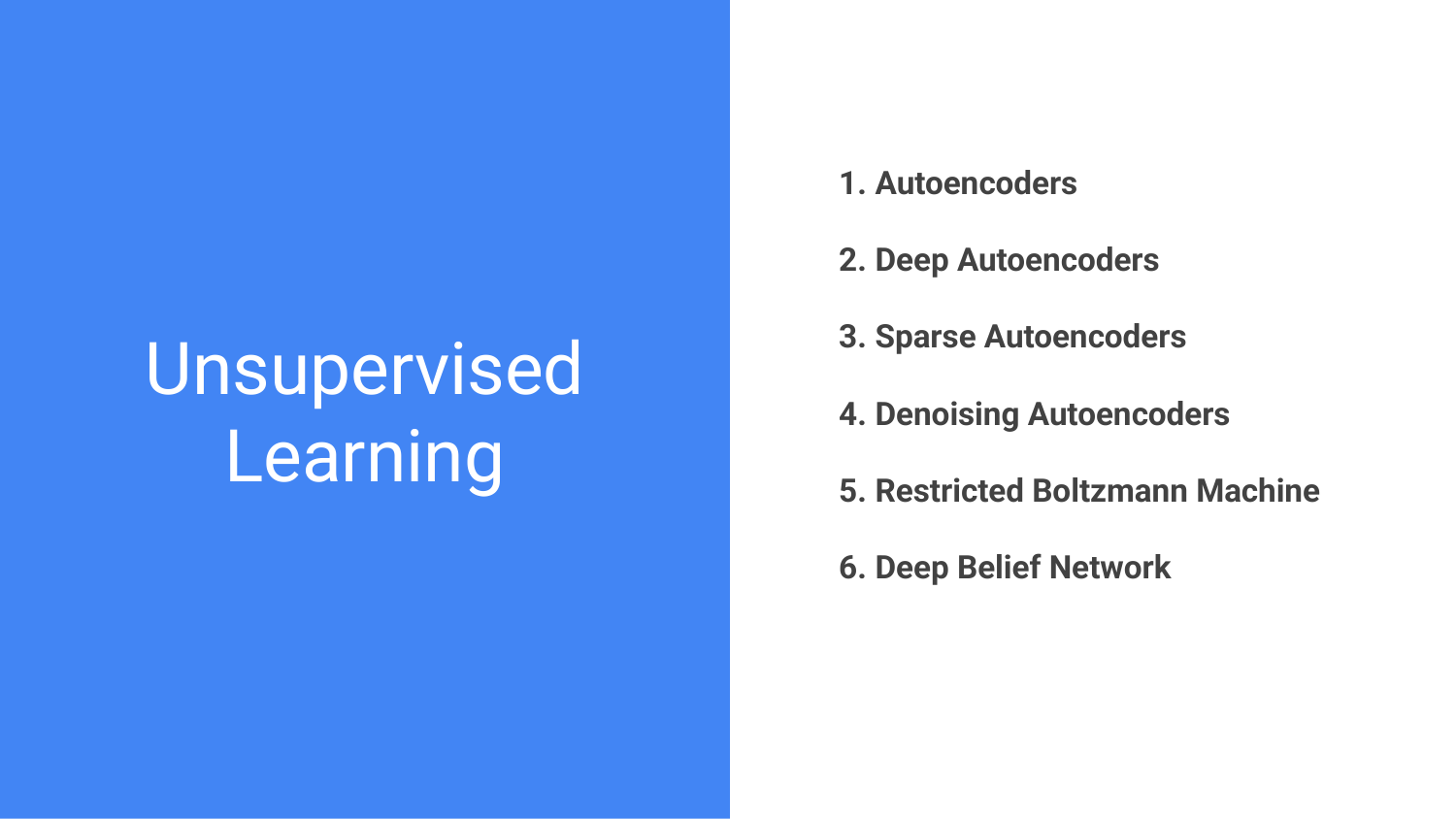

# Unsupervised Learning
Autoencoders
Deep Autoencoders
Sparse Autoencoders
Denoising Autoencoders
Restricted Boltzmann Machine
Deep Belief Network